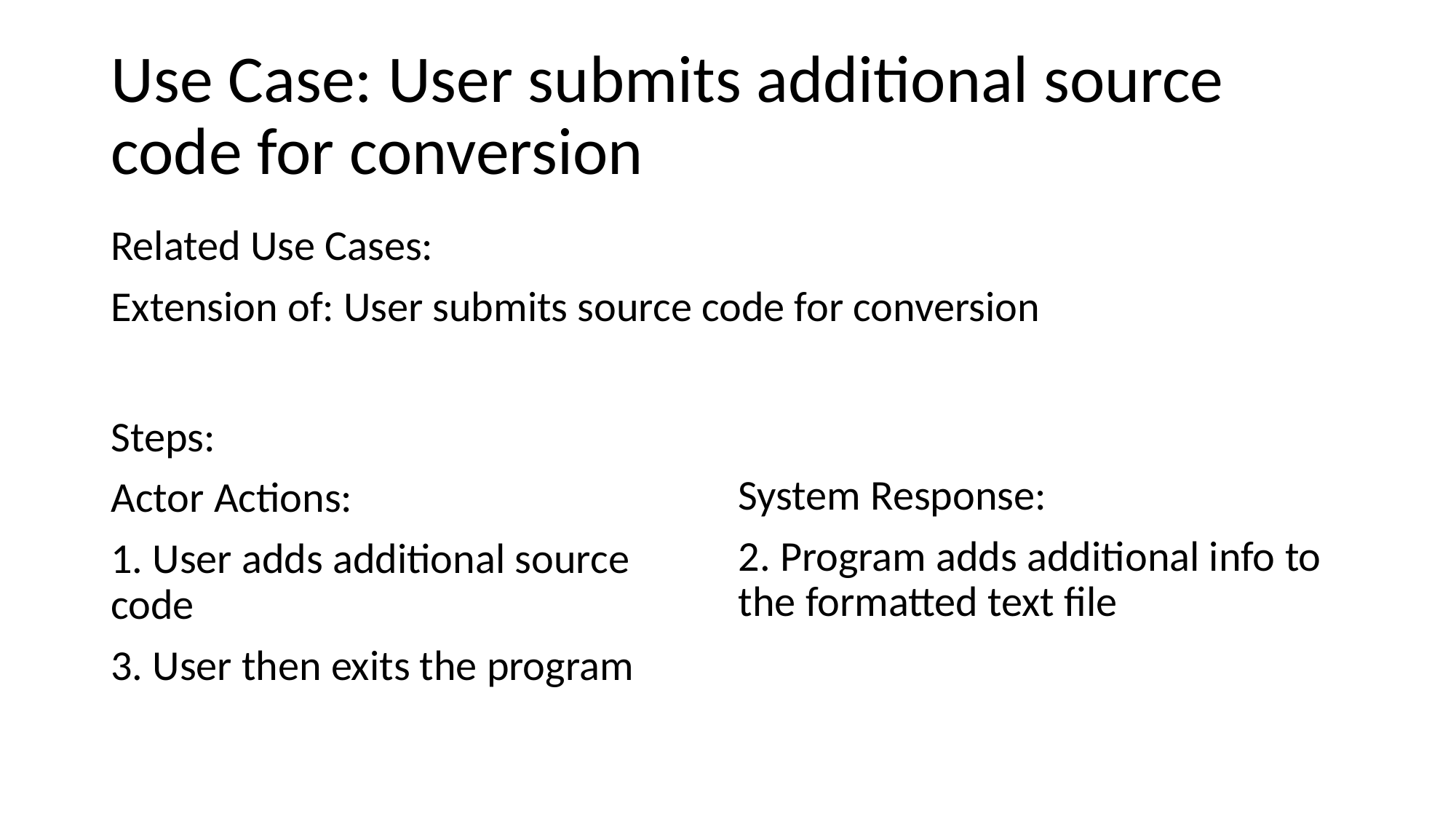

# Use Case: User submits additional source code for conversion
Related Use Cases:
Extension of: User submits source code for conversion
Steps:
Actor Actions:
1. User adds additional source code
3. User then exits the program
System Response:
2. Program adds additional info to the formatted text file